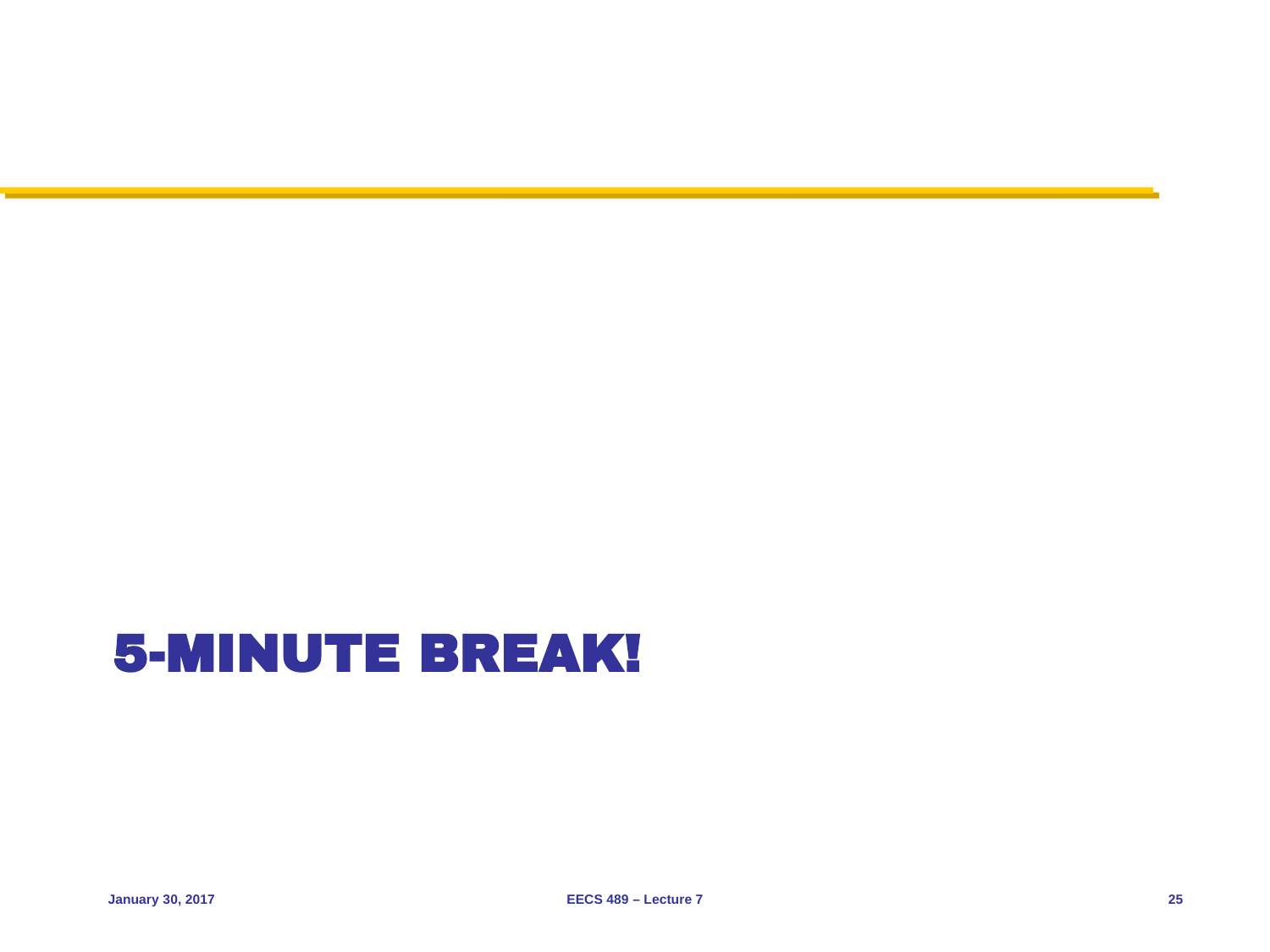

# 5-minute break!
January 30, 2017
EECS 489 – Lecture 7
25